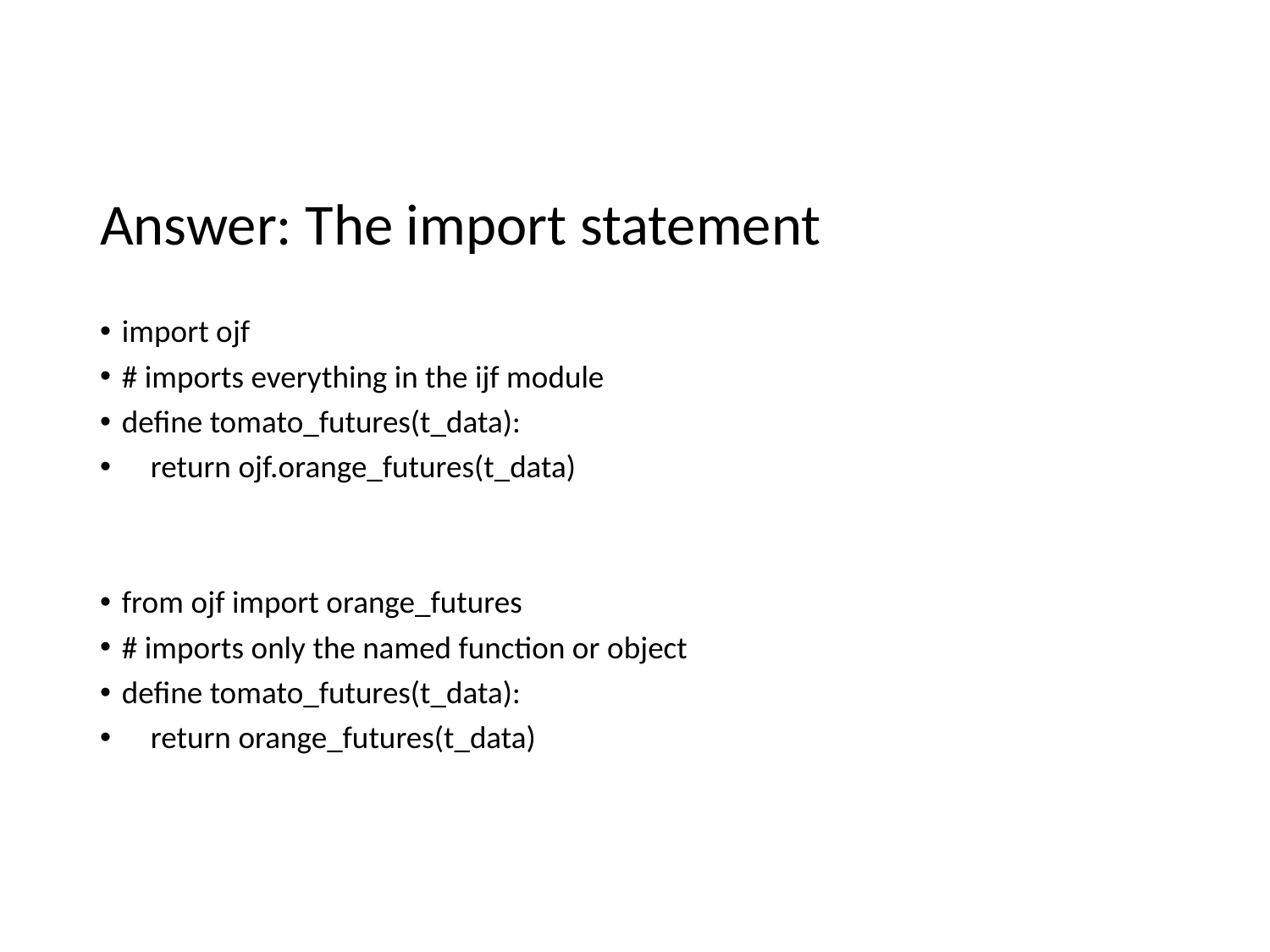

# Answer: The import statement
import ojf
# imports everything in the ijf module
define tomato_futures(t_data):
    return ojf.orange_futures(t_data)

from ojf import orange_futures
# imports only the named function or object
define tomato_futures(t_data):
    return orange_futures(t_data)